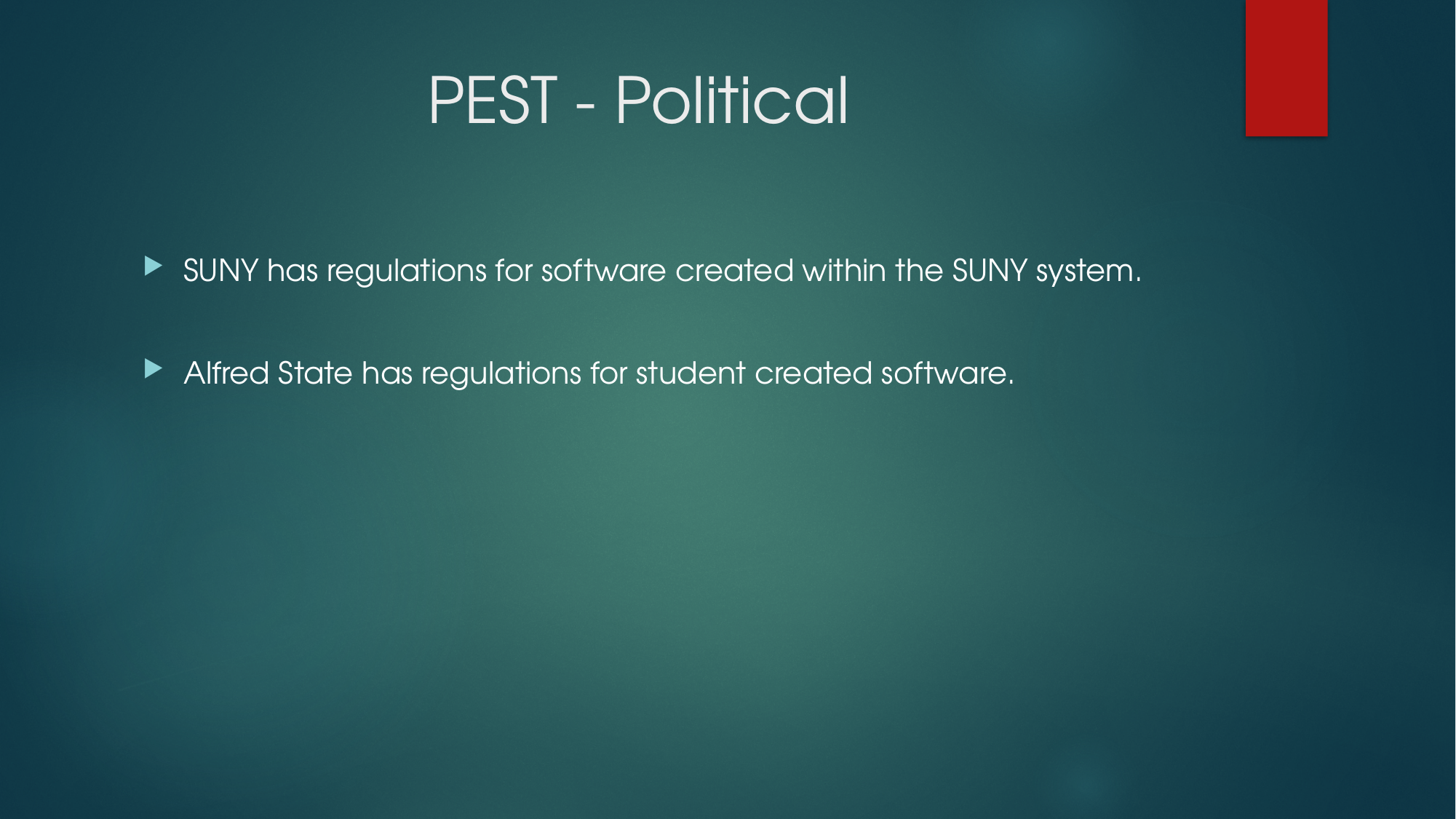

# PEST - Political
SUNY has regulations for software created within the SUNY system.

Alfred State has regulations for student created software.